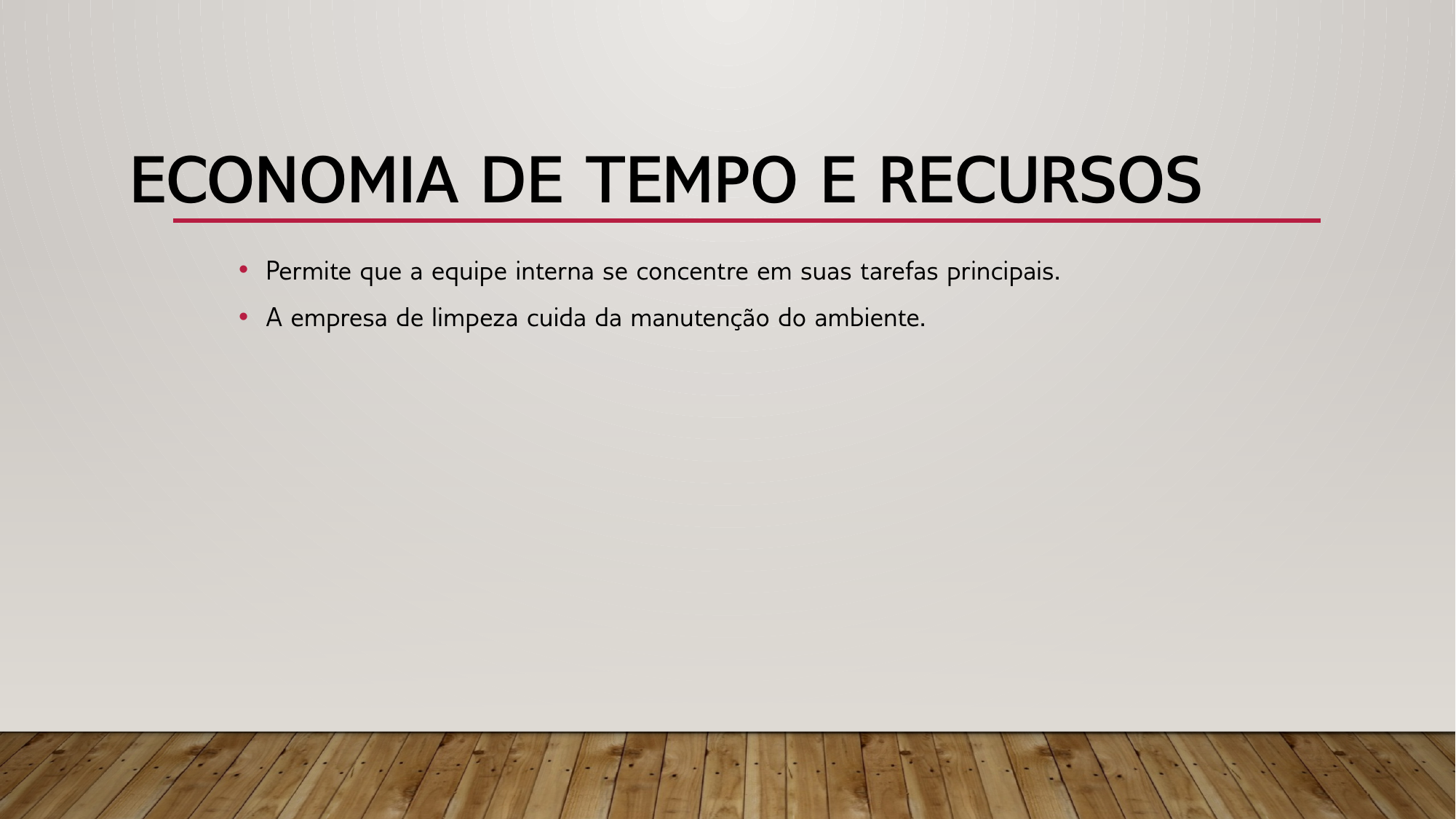

# Economia de Tempo e Recursos
Permite que a equipe interna se concentre em suas tarefas principais.
A empresa de limpeza cuida da manutenção do ambiente.